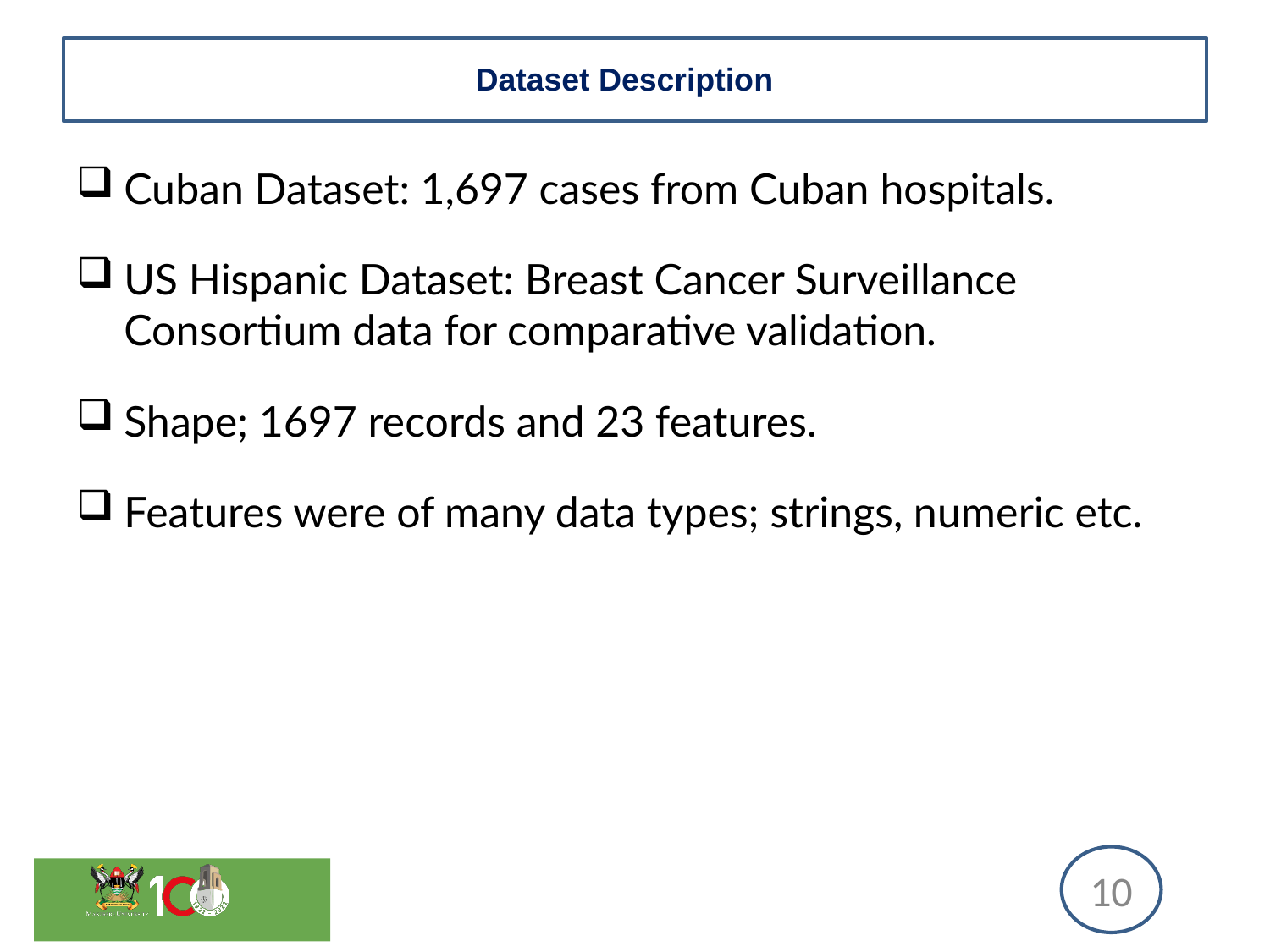

# Dataset Description
Cuban Dataset: 1,697 cases from Cuban hospitals.
US Hispanic Dataset: Breast Cancer Surveillance Consortium data for comparative validation.
Shape; 1697 records and 23 features.
Features were of many data types; strings, numeric etc.